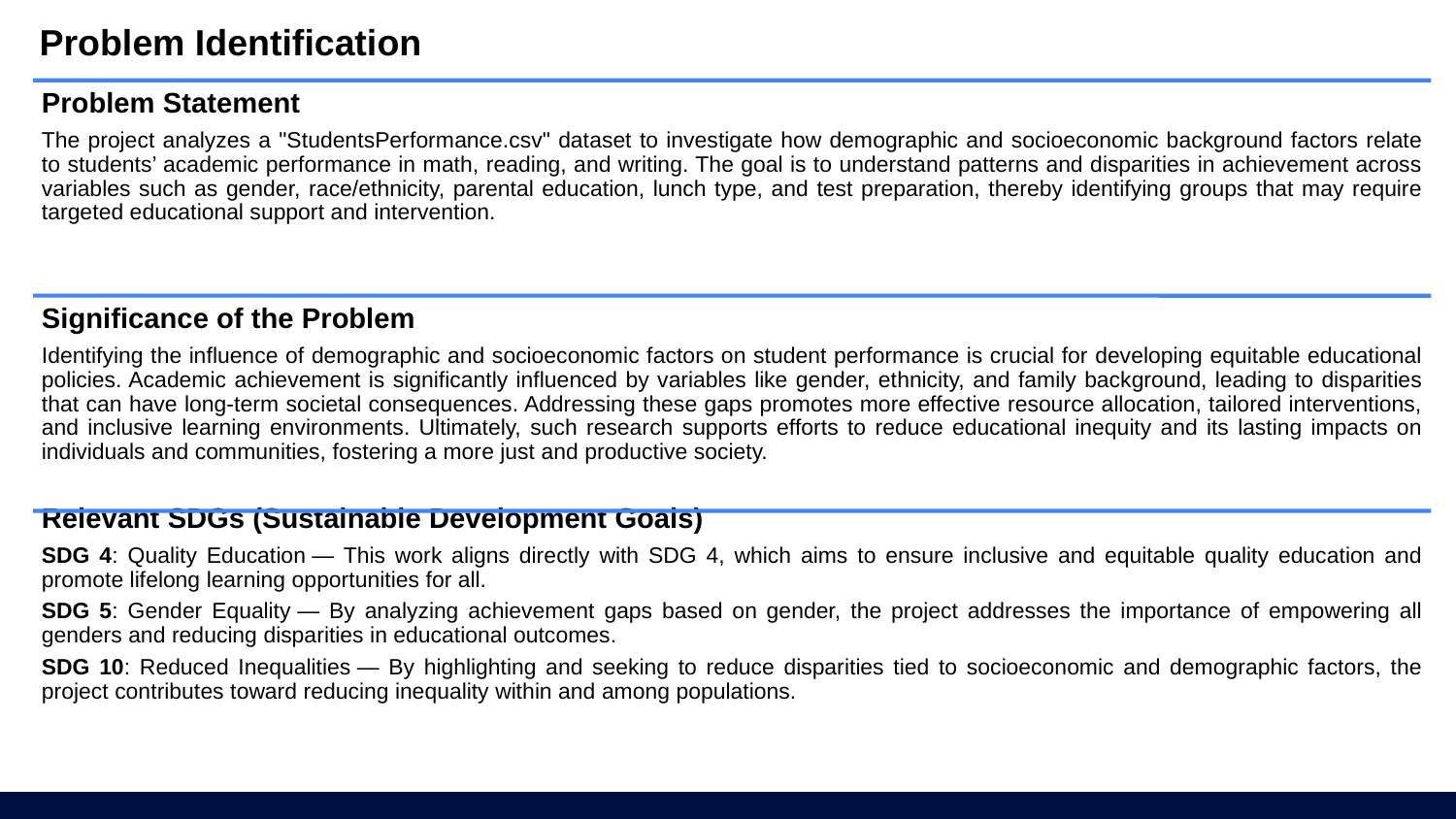

Problem Identification
Problem Statement
The project analyzes a "StudentsPerformance.csv" dataset to investigate how demographic and socioeconomic background factors relate to students’ academic performance in math, reading, and writing. The goal is to understand patterns and disparities in achievement across variables such as gender, race/ethnicity, parental education, lunch type, and test preparation, thereby identifying groups that may require targeted educational support and intervention.
Significance of the Problem
Identifying the influence of demographic and socioeconomic factors on student performance is crucial for developing equitable educational policies. Academic achievement is significantly influenced by variables like gender, ethnicity, and family background, leading to disparities that can have long-term societal consequences. Addressing these gaps promotes more effective resource allocation, tailored interventions, and inclusive learning environments. Ultimately, such research supports efforts to reduce educational inequity and its lasting impacts on individuals and communities, fostering a more just and productive society.

Relevant SDGs (Sustainable Development Goals)
SDG 4: Quality Education — This work aligns directly with SDG 4, which aims to ensure inclusive and equitable quality education and promote lifelong learning opportunities for all.
SDG 5: Gender Equality — By analyzing achievement gaps based on gender, the project addresses the importance of empowering all genders and reducing disparities in educational outcomes.
SDG 10: Reduced Inequalities — By highlighting and seeking to reduce disparities tied to socioeconomic and demographic factors, the project contributes toward reducing inequality within and among populations.